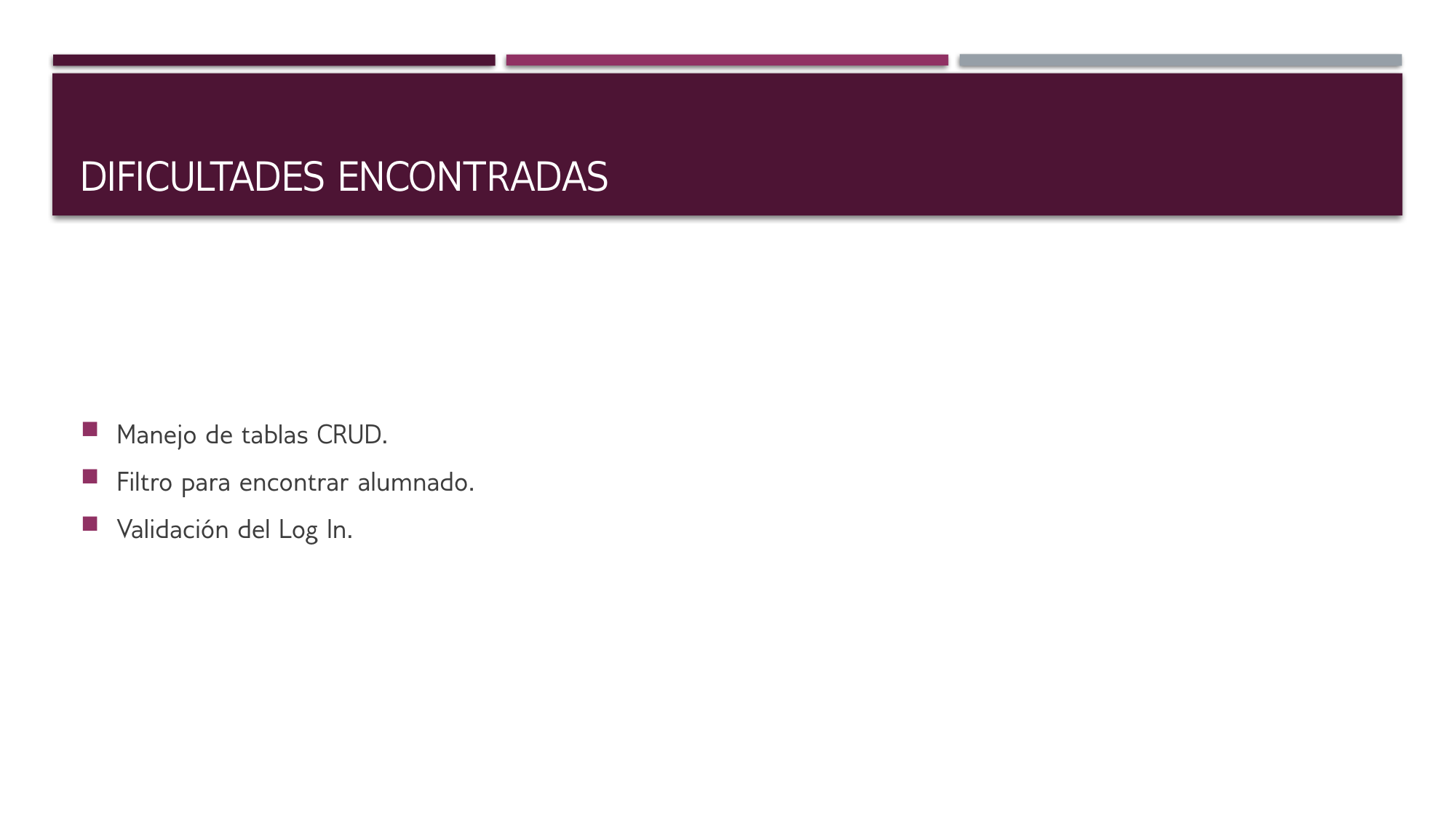

# Dificultades encontradas
Manejo de tablas CRUD.
Filtro para encontrar alumnado.
Validación del Log In.